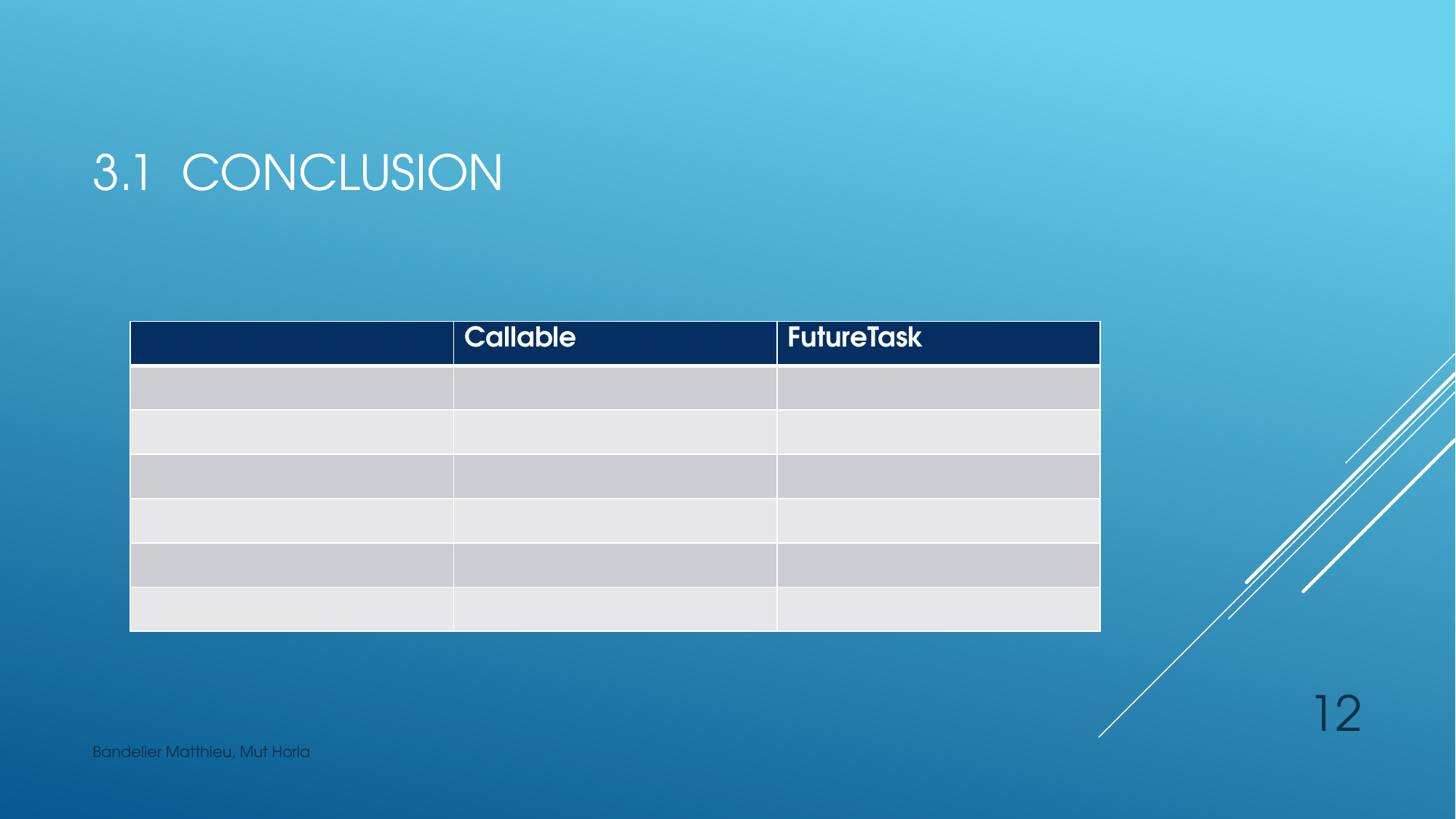

# 3.1  Conclusion

|  | Callable | FutureTask |
| --- | --- | --- |
|  |  |  |
|  |  |  |
|  |  |  |
|  |  |  |
|  |  |  |
|  |  |  |
12
Bandelier Matthieu, Mut Horia